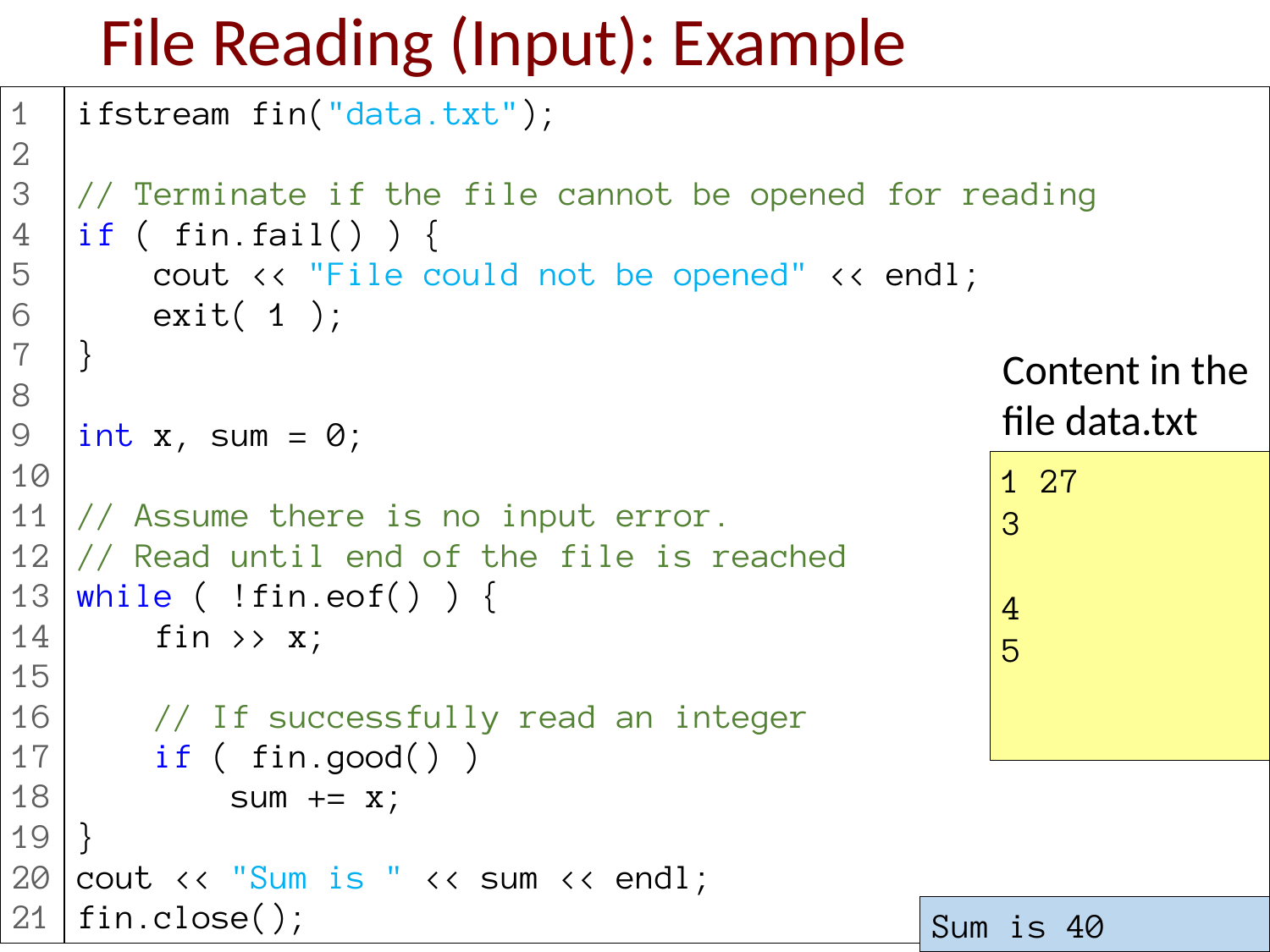

# File Reading (Input): Example
1
2
3
4
5
6
7
8
9
10
11
12
13
14
15
16
17
18
19
20
21
ifstream fin("data.txt");

// Terminate if the file cannot be opened for reading
if ( fin.fail() ) {
    cout << "File could not be opened" << endl;
    exit( 1 );
}

int x, sum = 0;

// Assume there is no input error.
// Read until end of the file is reached
while ( !fin.eof() ) {
    fin >> x;

    // If successfully read an integer
    if ( fin.good() )
        sum += x;
}
cout << "Sum is " << sum << endl;
fin.close();
Content in the file data.txt
1 27
3

4
5

Sum is 40
16